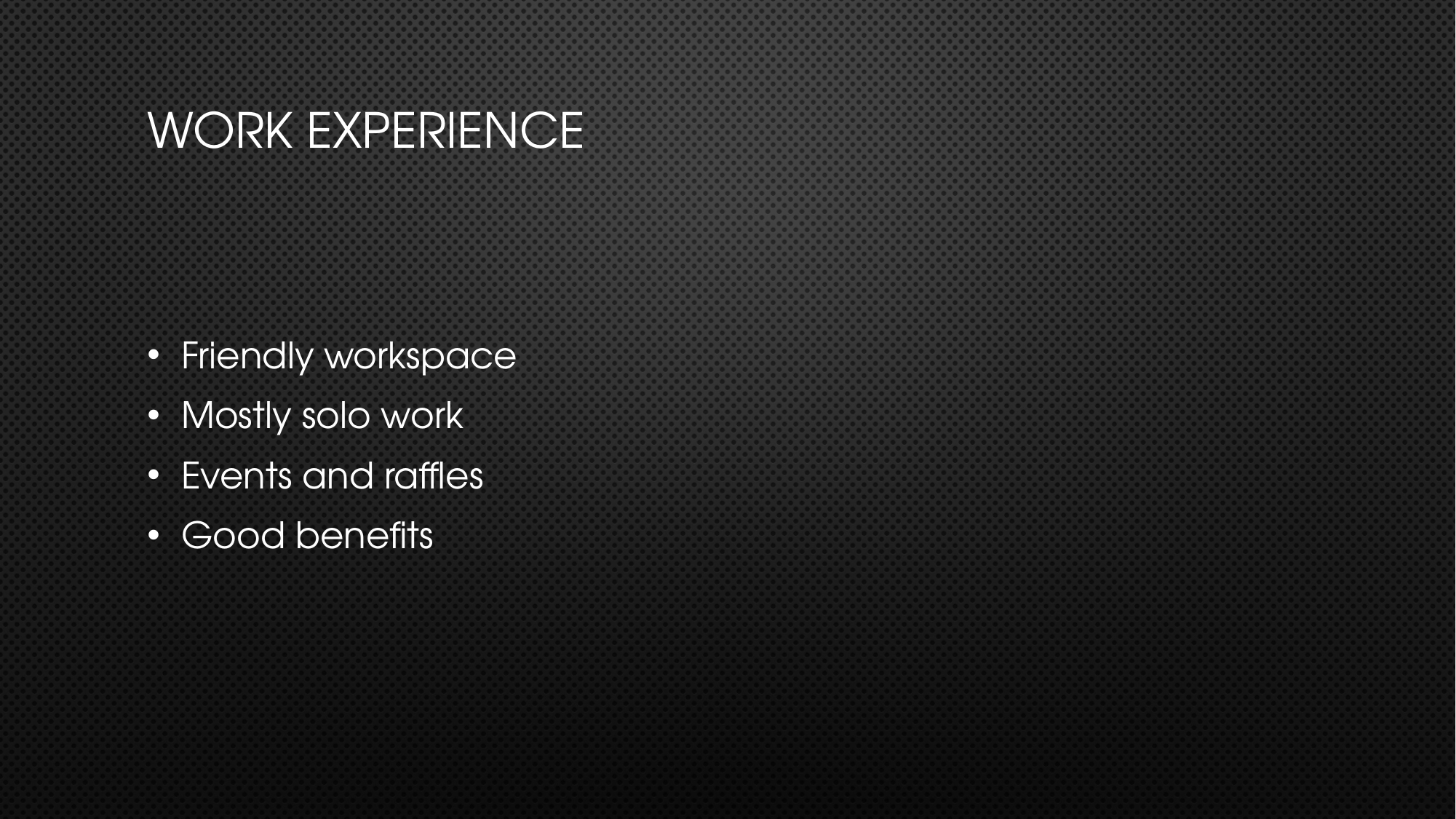

# Work experience
Friendly workspace
Mostly solo work
Events and raffles
Good benefits